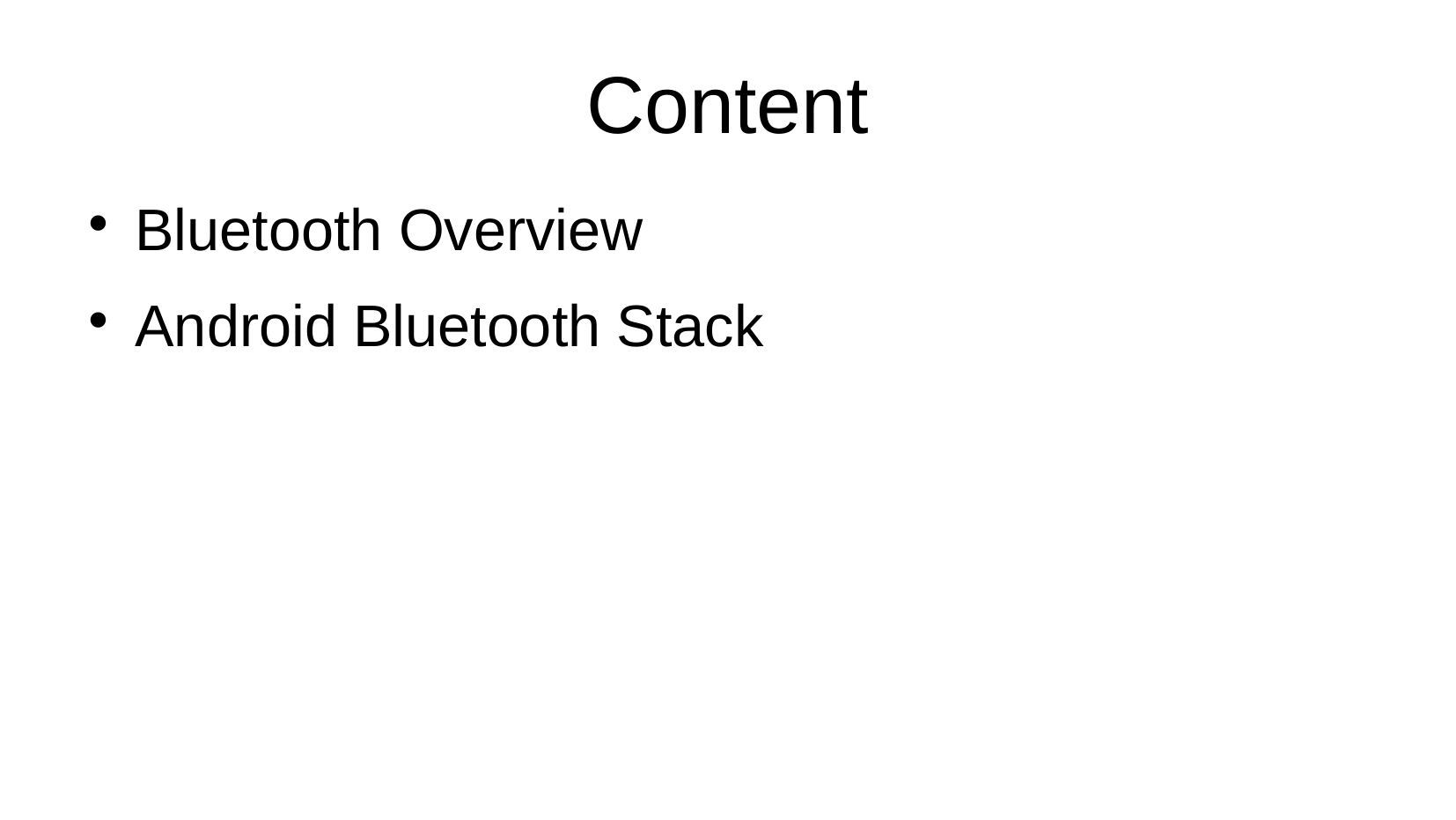

# Content
Bluetooth Overview
Android Bluetooth Stack